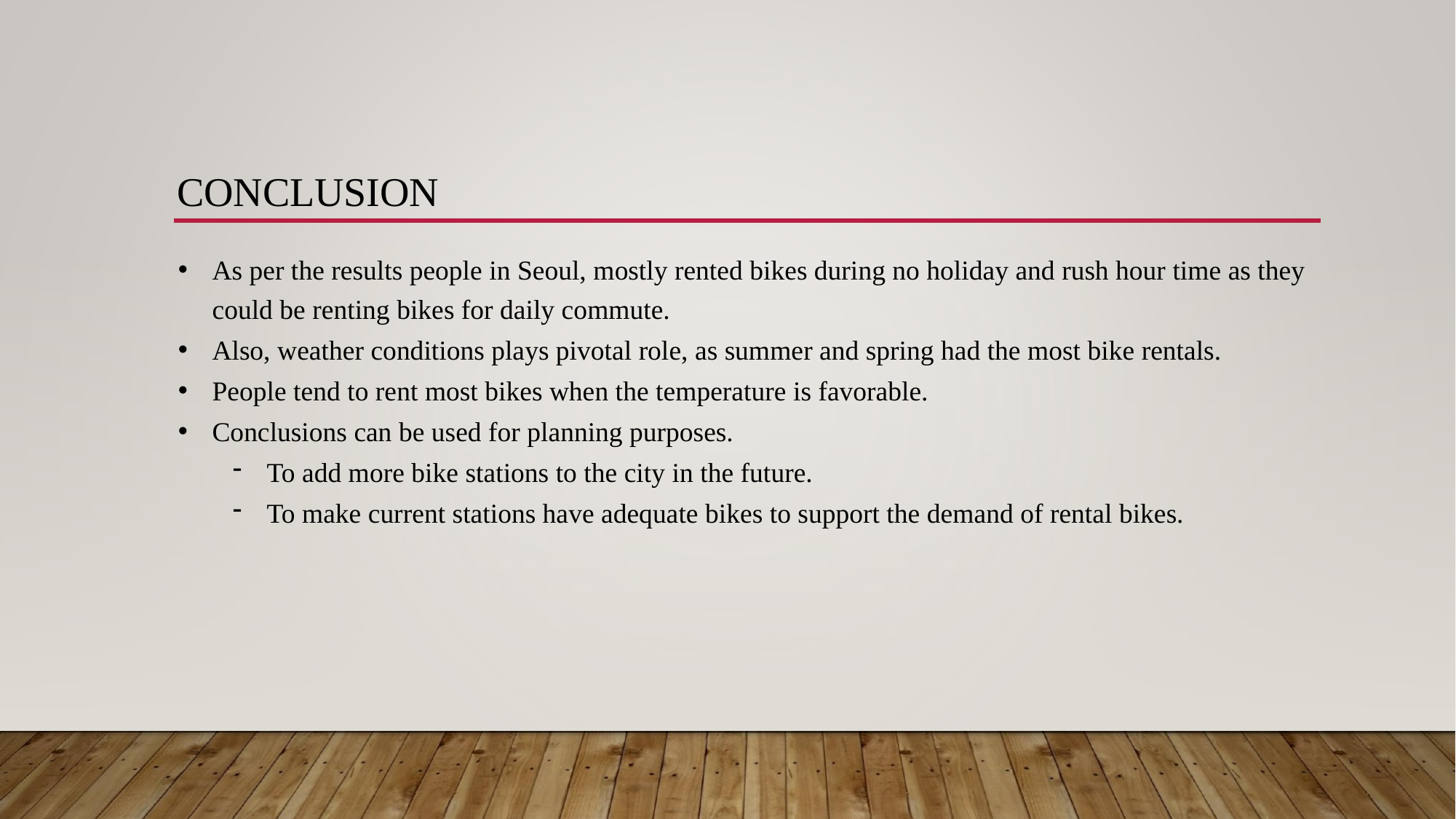

# CONCLUSION
As per the results people in Seoul, mostly rented bikes during no holiday and rush hour time as they could be renting bikes for daily commute.
Also, weather conditions plays pivotal role, as summer and spring had the most bike rentals.
People tend to rent most bikes when the temperature is favorable.
Conclusions can be used for planning purposes.
To add more bike stations to the city in the future.
To make current stations have adequate bikes to support the demand of rental bikes.